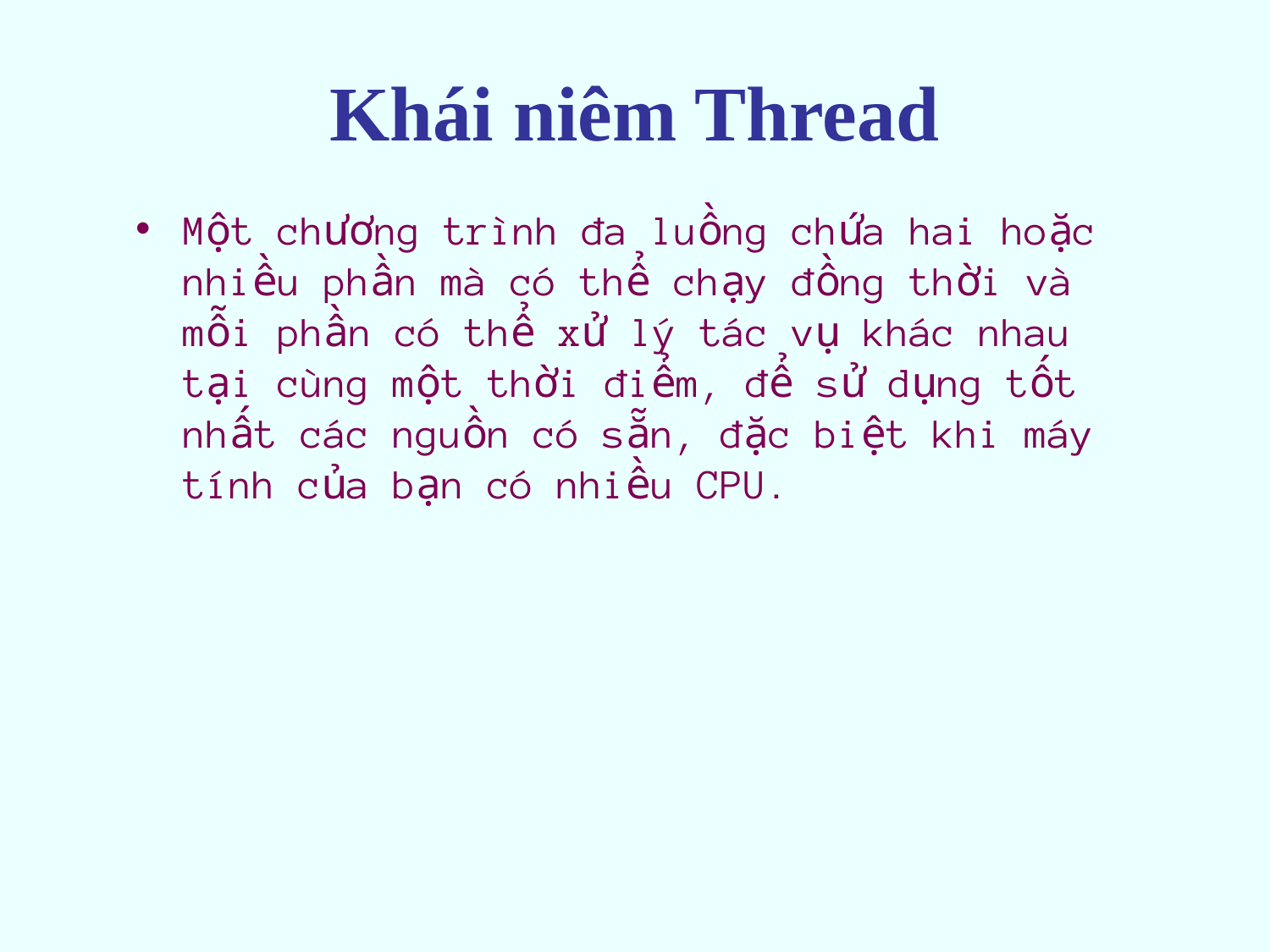

# Khái niêm Thread
Một chương trình đa luồng chứa hai hoặc nhiều phần mà có thể chạy đồng thời và mỗi phần có thể xử lý tác vụ khác nhau tại cùng một thời điểm, để sử dụng tốt nhất các nguồn có sẵn, đặc biệt khi máy tính của bạn có nhiều CPU.